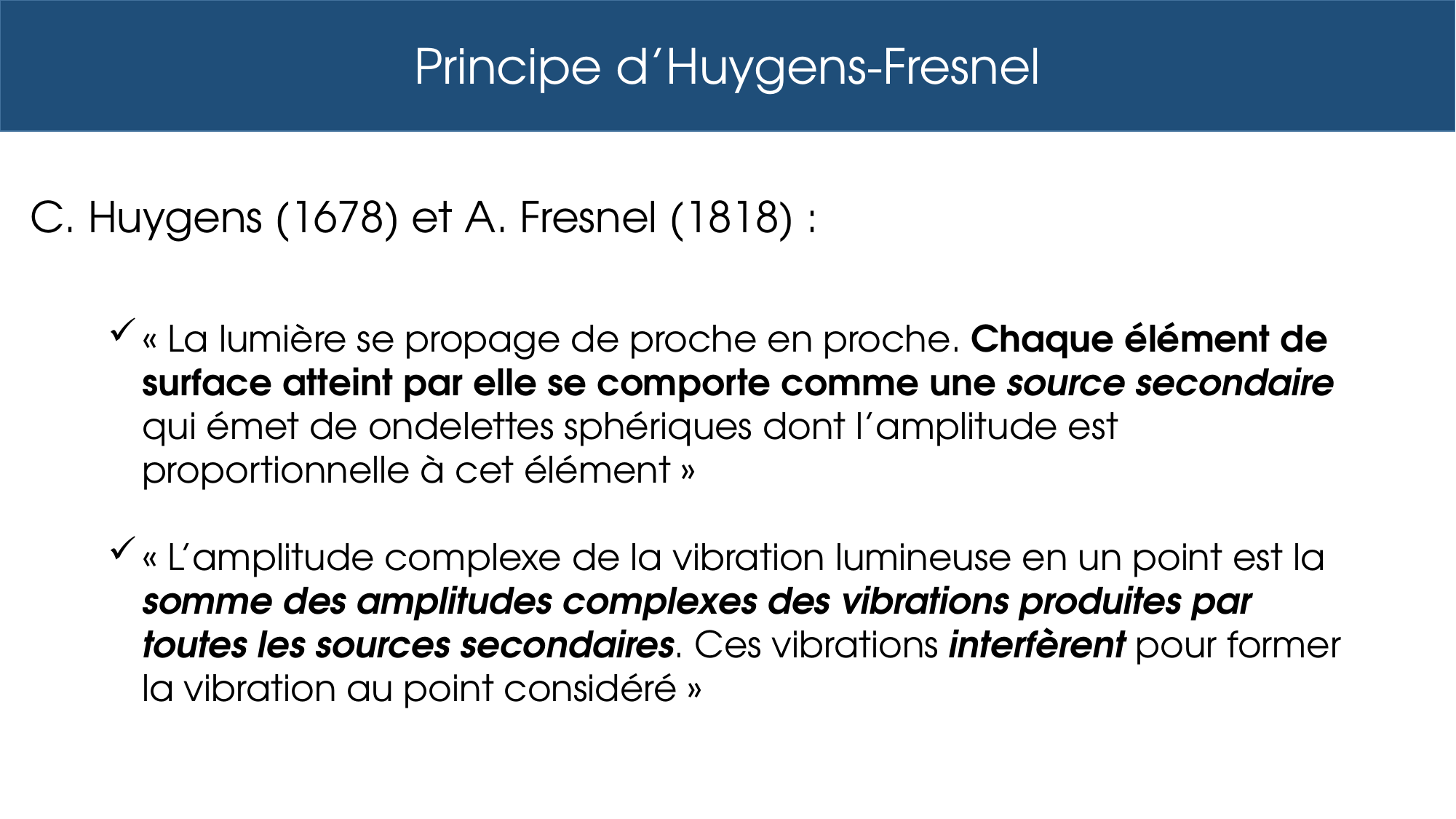

Principe d’Huygens-Fresnel
C. Huygens (1678) et A. Fresnel (1818) :
« La lumière se propage de proche en proche. Chaque élément de surface atteint par elle se comporte comme une source secondaire qui émet de ondelettes sphériques dont l’amplitude est proportionnelle à cet élément »

« L’amplitude complexe de la vibration lumineuse en un point est la somme des amplitudes complexes des vibrations produites par toutes les sources secondaires. Ces vibrations interfèrent pour former la vibration au point considéré »